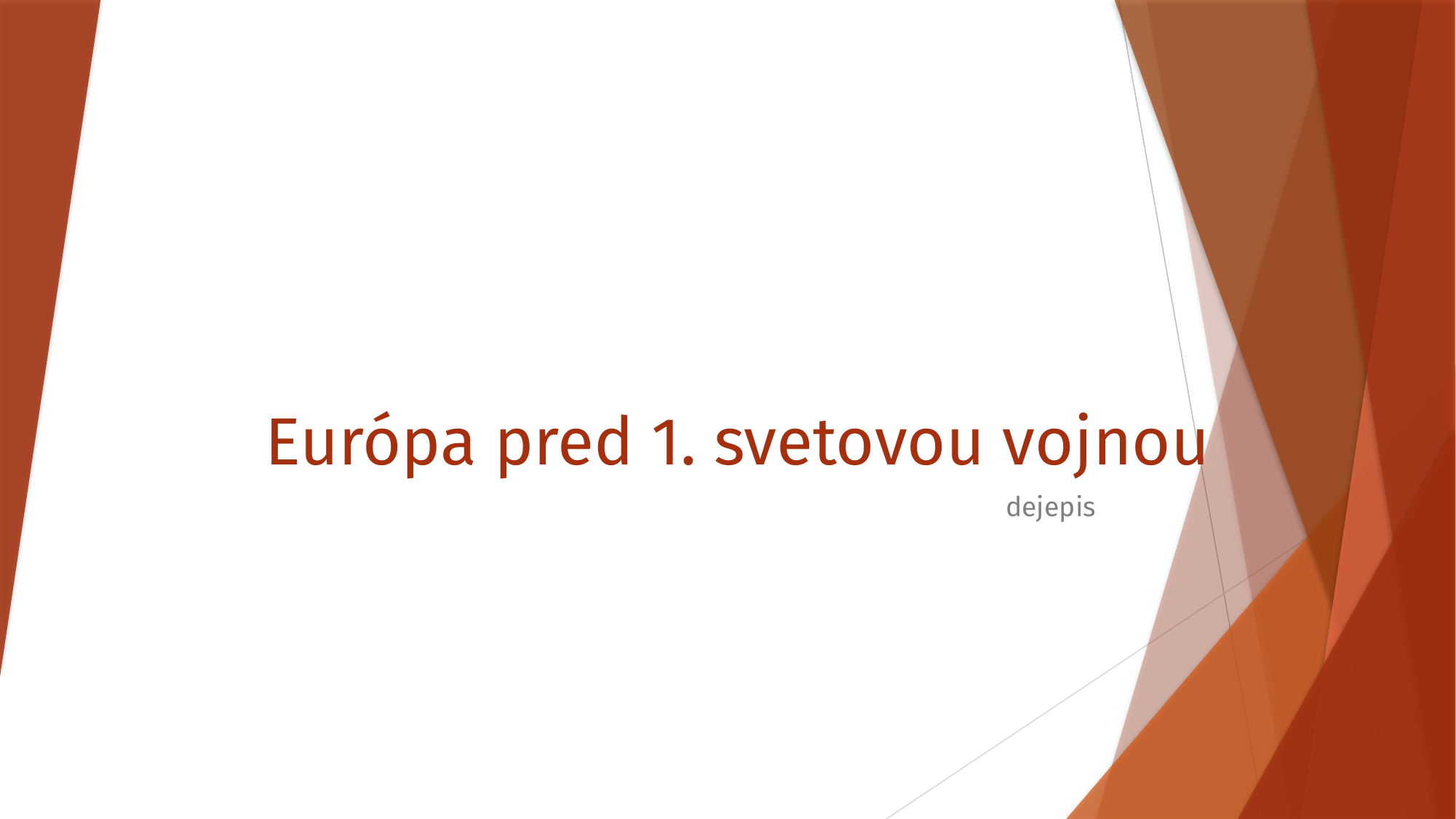

# Európa pred 1. svetovou vojnou
dejepis